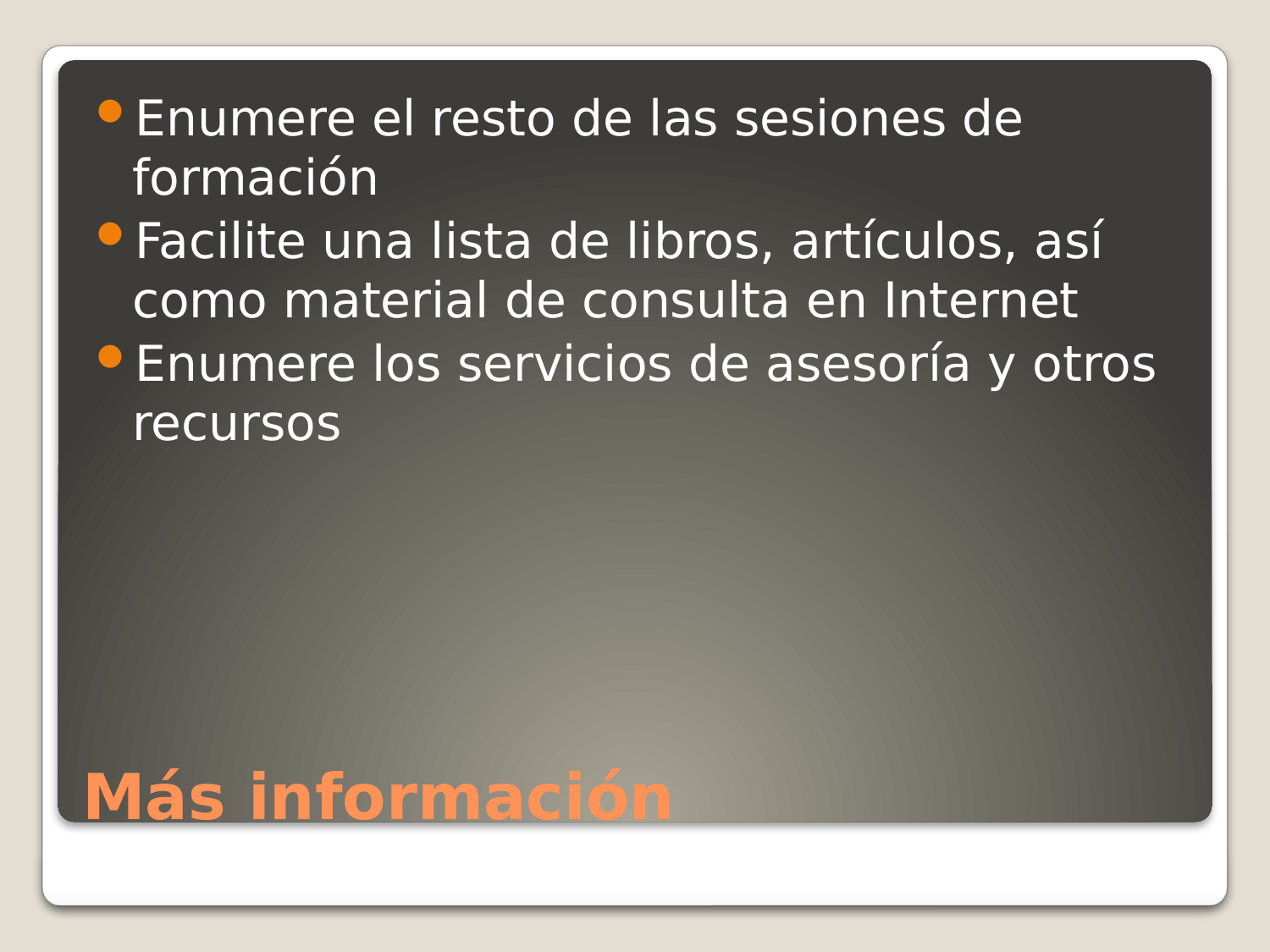

Enumere el resto de las sesiones de formación
Facilite una lista de libros, artículos, así como material de consulta en Internet
Enumere los servicios de asesoría y otros recursos
# Más información